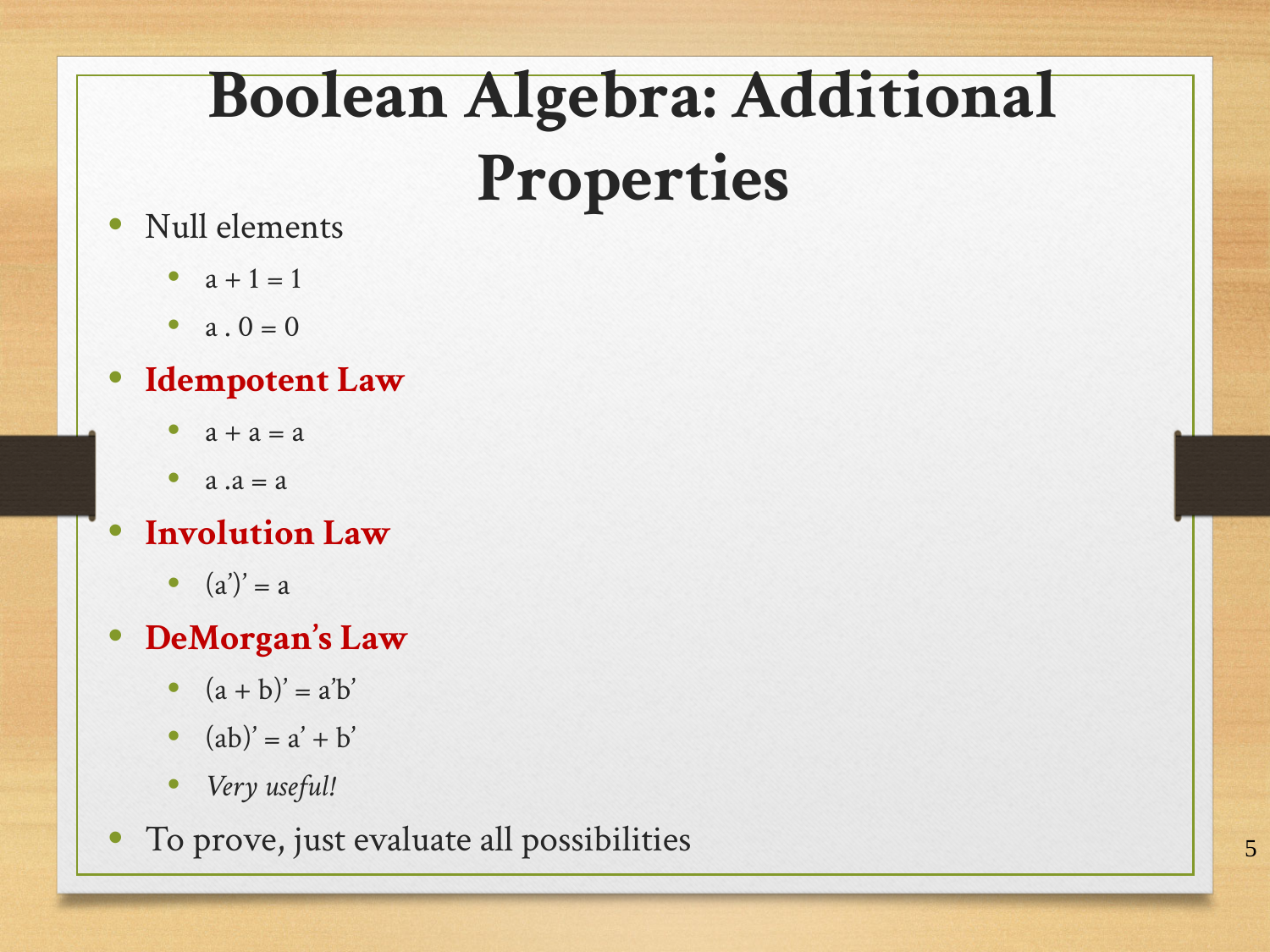

Boolean Algebra: Additional Properties
Null elements
a + 1 = 1
a . 0 = 0
Idempotent Law
a + a = a
a .a = a
Involution Law
(a’)’ = a
DeMorgan’s Law
(a + b)’ = a’b’
(ab)’ = a’ + b’
Very useful!
To prove, just evaluate all possibilities
5